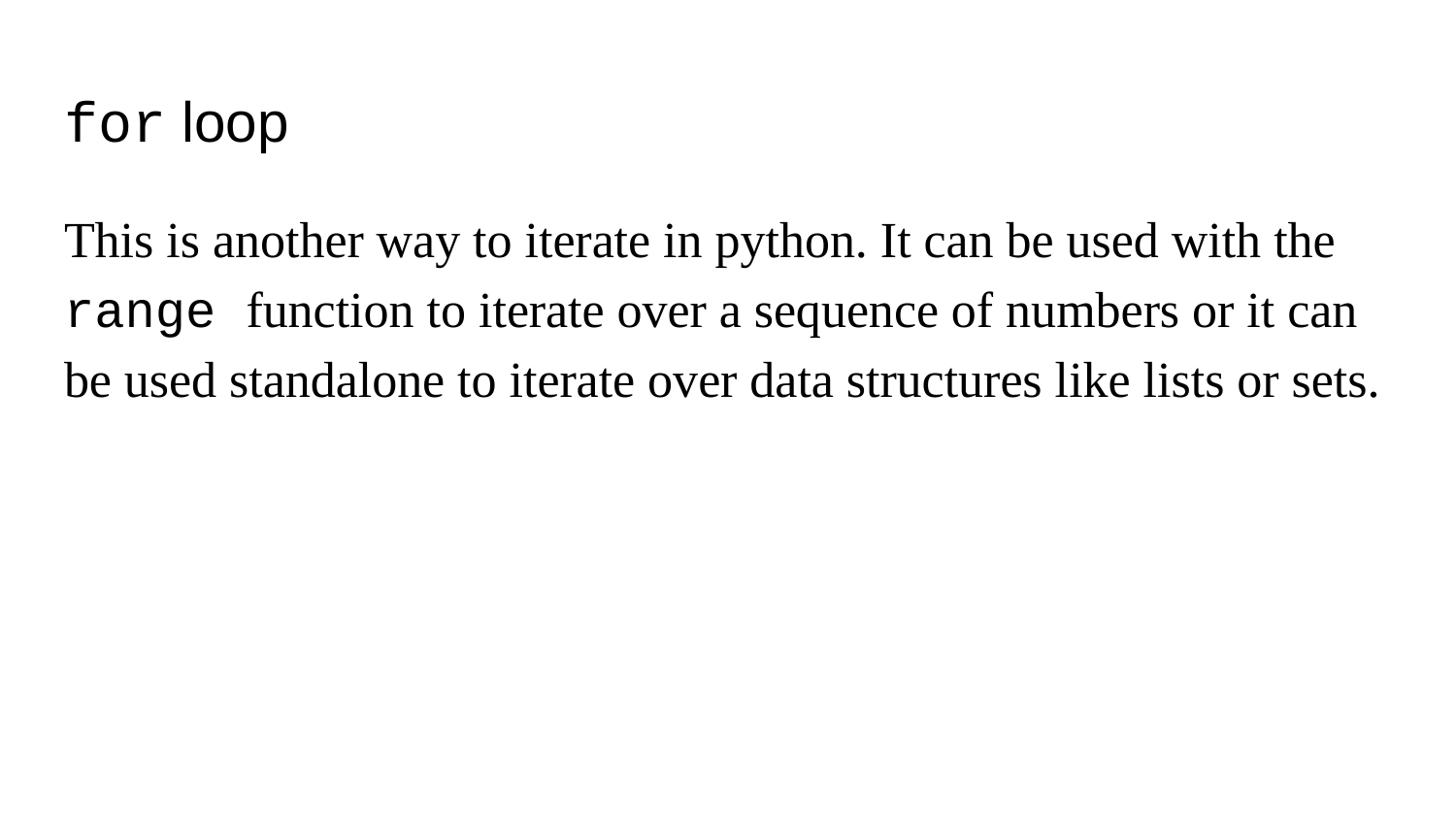

# for loop
This is another way to iterate in python. It can be used with the range function to iterate over a sequence of numbers or it can be used standalone to iterate over data structures like lists or sets.